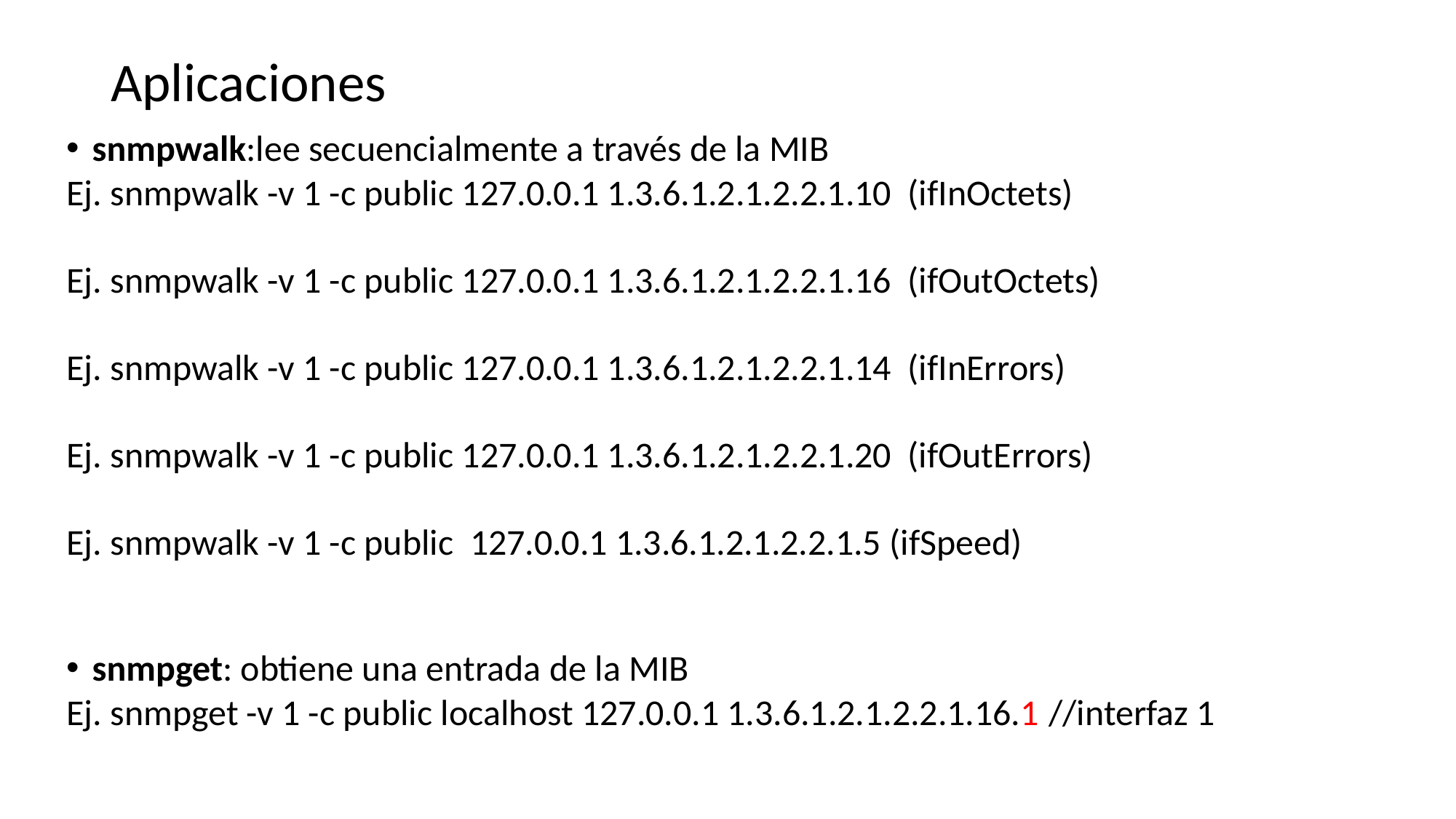

Aplicaciones
snmpwalk:lee secuencialmente a través de la MIB
Ej. snmpwalk -v 1 -c public 127.0.0.1 1.3.6.1.2.1.2.2.1.10  (ifInOctets)

Ej. snmpwalk -v 1 -c public 127.0.0.1 1.3.6.1.2.1.2.2.1.16  (ifOutOctets)

Ej. snmpwalk -v 1 -c public 127.0.0.1 1.3.6.1.2.1.2.2.1.14  (ifInErrors)

Ej. snmpwalk -v 1 -c public 127.0.0.1 1.3.6.1.2.1.2.2.1.20  (ifOutErrors)

Ej. snmpwalk -v 1 -c public  127.0.0.1 1.3.6.1.2.1.2.2.1.5 (ifSpeed)

snmpget: obtiene una entrada de la MIB
Ej. snmpget -v 1 -c public localhost 127.0.0.1 1.3.6.1.2.1.2.2.1.16.1	//interfaz 1